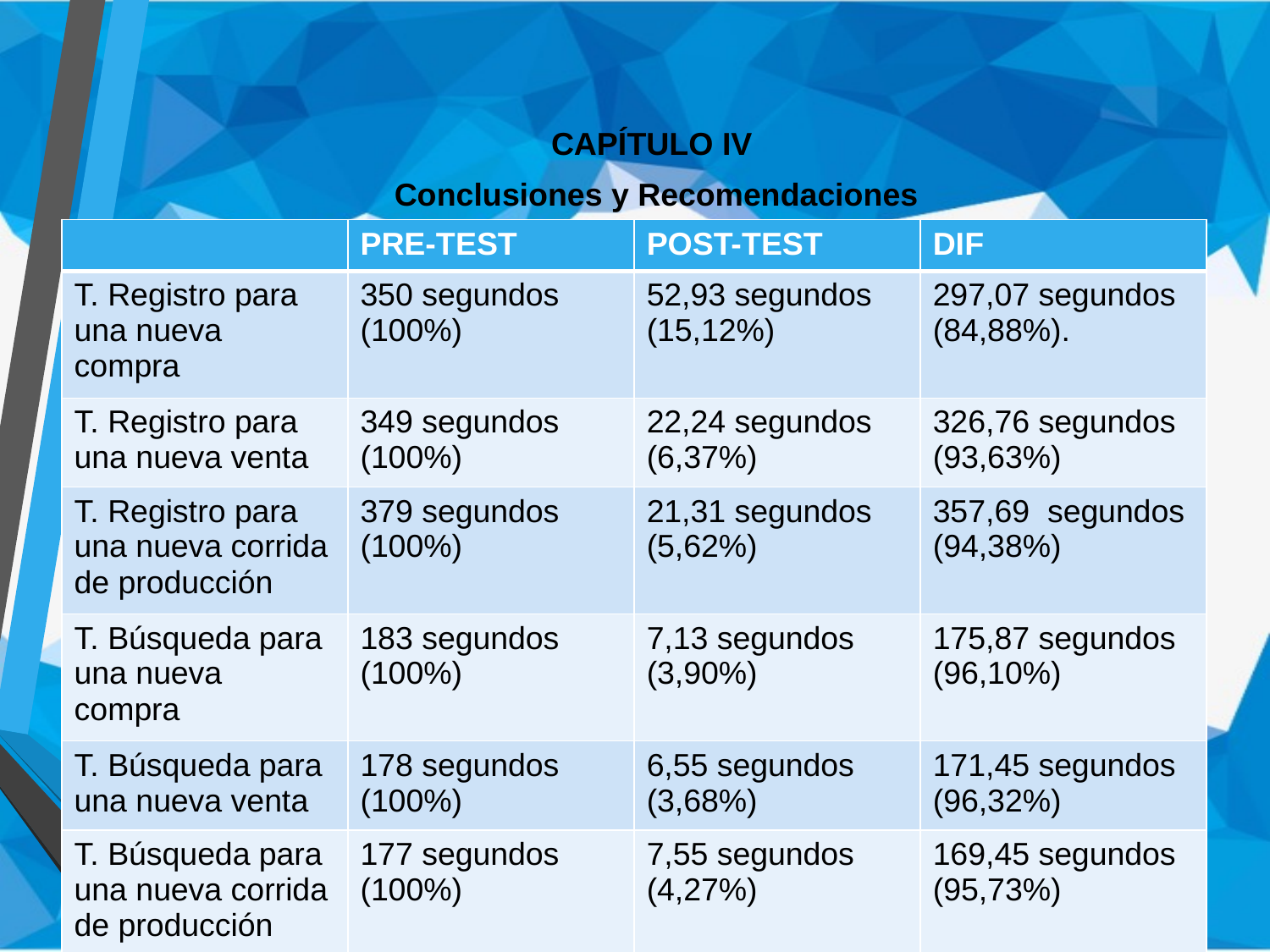

CAPÍTULO IV
Conclusiones y Recomendaciones
|  | PRE-TEST | POST-TEST | DIF |
| --- | --- | --- | --- |
| T. Registro para una nueva compra | 350 segundos (100%) | 52,93 segundos (15,12%) | 297,07 segundos (84,88%). |
| T. Registro para una nueva venta | 349 segundos (100%) | 22,24 segundos (6,37%) | 326,76 segundos (93,63%) |
| T. Registro para una nueva corrida de producción | 379 segundos (100%) | 21,31 segundos (5,62%) | 357,69 segundos (94,38%) |
| T. Búsqueda para una nueva compra | 183 segundos (100%) | 7,13 segundos (3,90%) | 175,87 segundos (96,10%) |
| T. Búsqueda para una nueva venta | 178 segundos (100%) | 6,55 segundos (3,68%) | 171,45 segundos (96,32%) |
| T. Búsqueda para una nueva corrida de producción | 177 segundos (100%) | 7,55 segundos (4,27%) | 169,45 segundos (95,73%) |
20